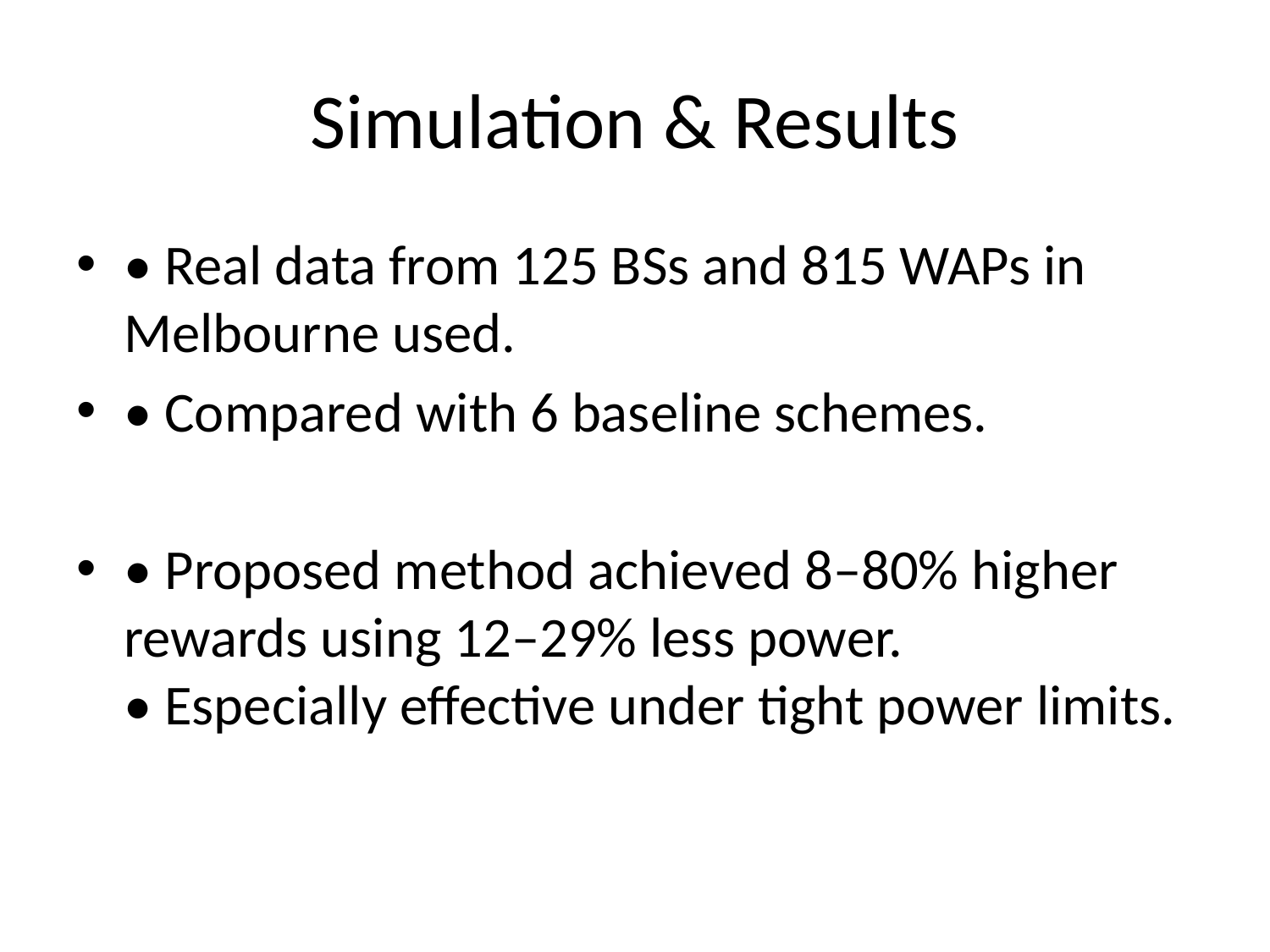

# Simulation & Results
• Real data from 125 BSs and 815 WAPs in Melbourne used.
• Compared with 6 baseline schemes.

• Proposed method achieved 8–80% higher rewards using 12–29% less power.
• Especially effective under tight power limits.